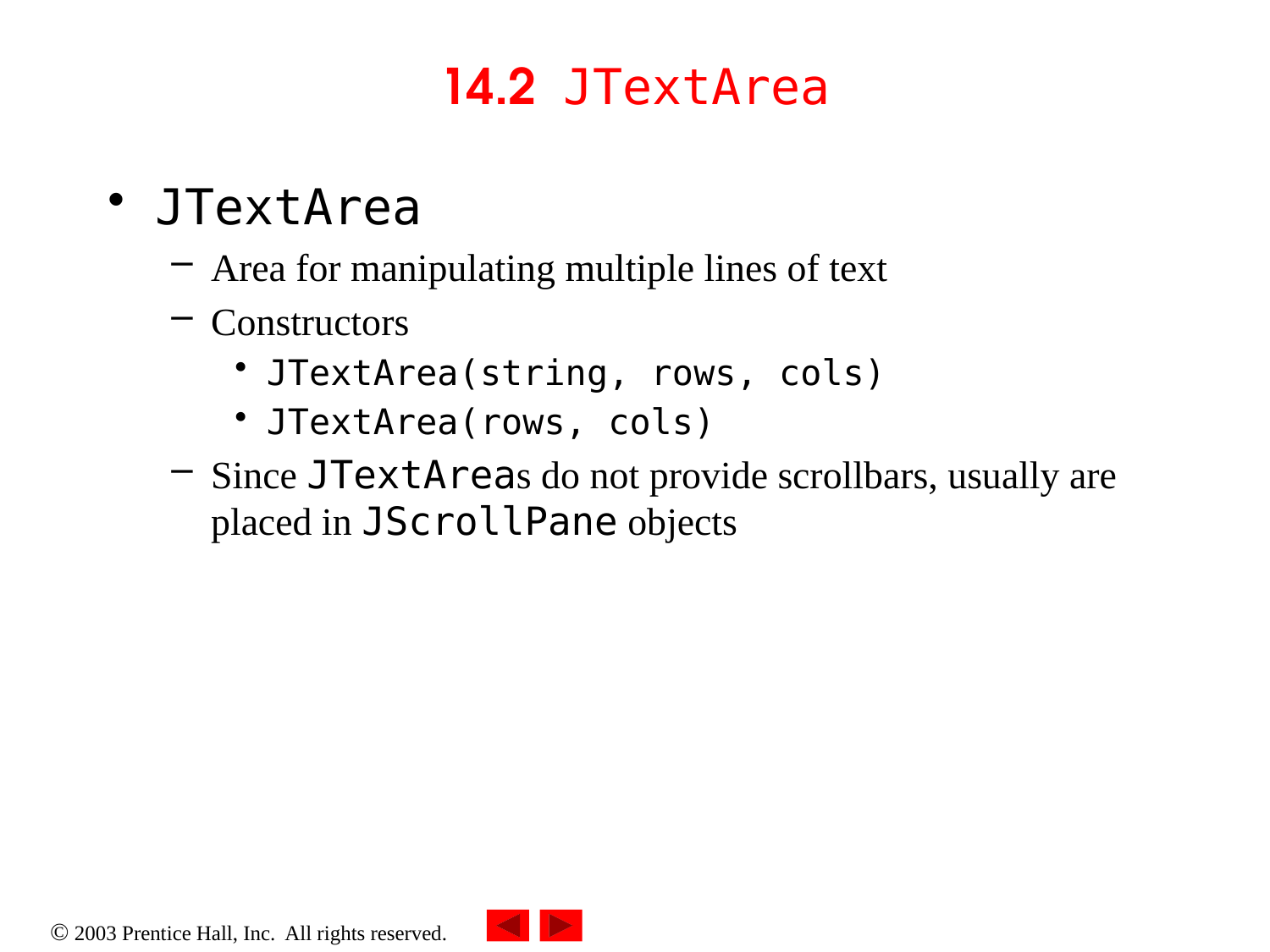

81
# 14.2  JTextArea
JTextArea
Area for manipulating multiple lines of text
Constructors
JTextArea(string, rows, cols)
JTextArea(rows, cols)
Since JTextAreas do not provide scrollbars, usually are placed in JScrollPane objects